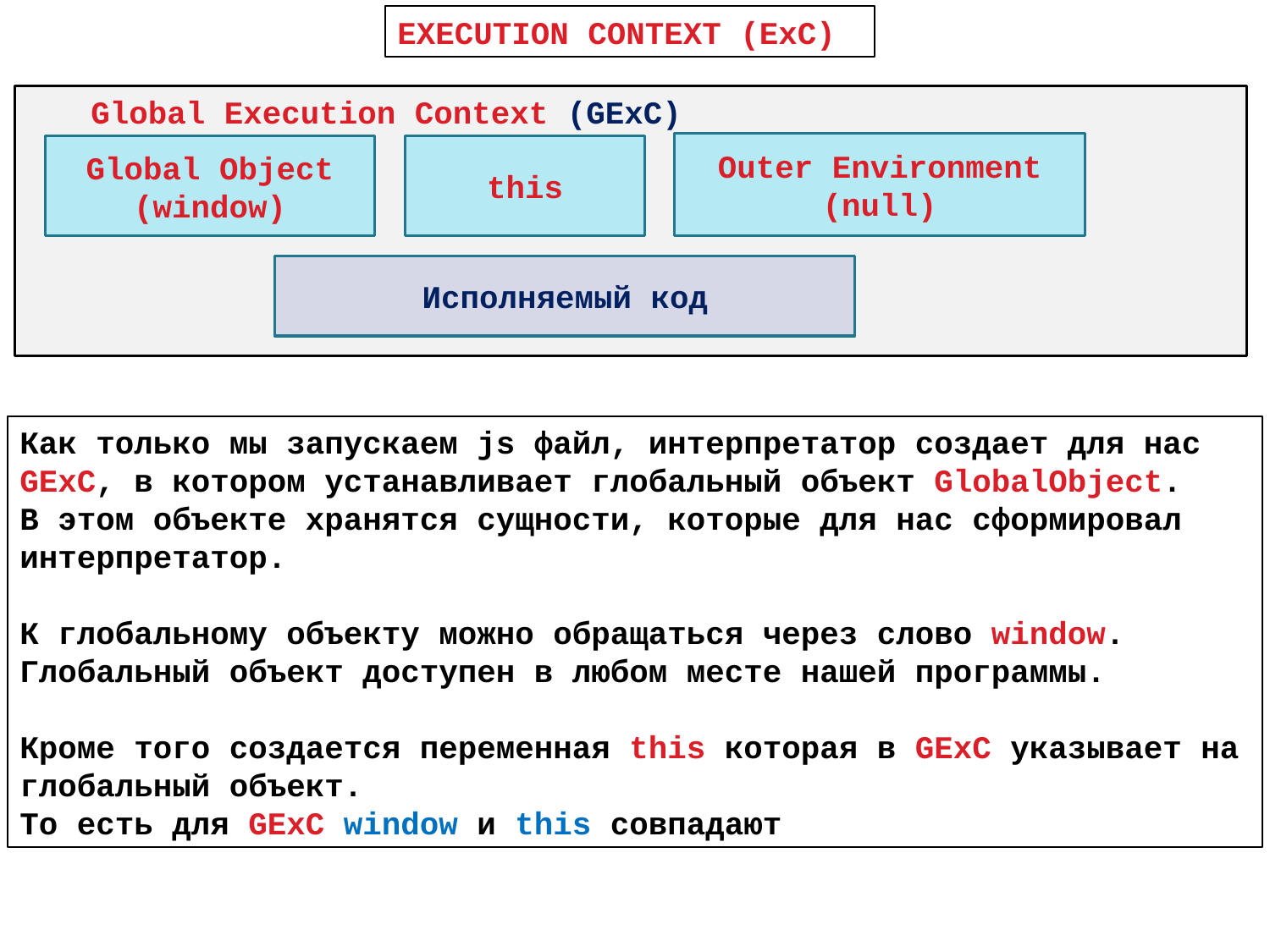

EXECUTION CONTEXT (ExC)
Global Execution Context (GExC)

Outer Environment
(null)
Global Object
(window)
this
Исполняемый код
Как только мы запускаем js файл, интерпрeтатор создает для нас GExC, в котором устанавливает глобальный объект GlobalObject.
В этом объекте хранятся сущности, которые для нас сформировал интерпрeтатор.

К глобальному объекту можно обращаться через слово window.
Глобальный объект доступен в любом месте нашей программы.

Кроме того создается переменная this которая в GExC указывает на глобальный объект.
То есть для GExC window и this совпадают